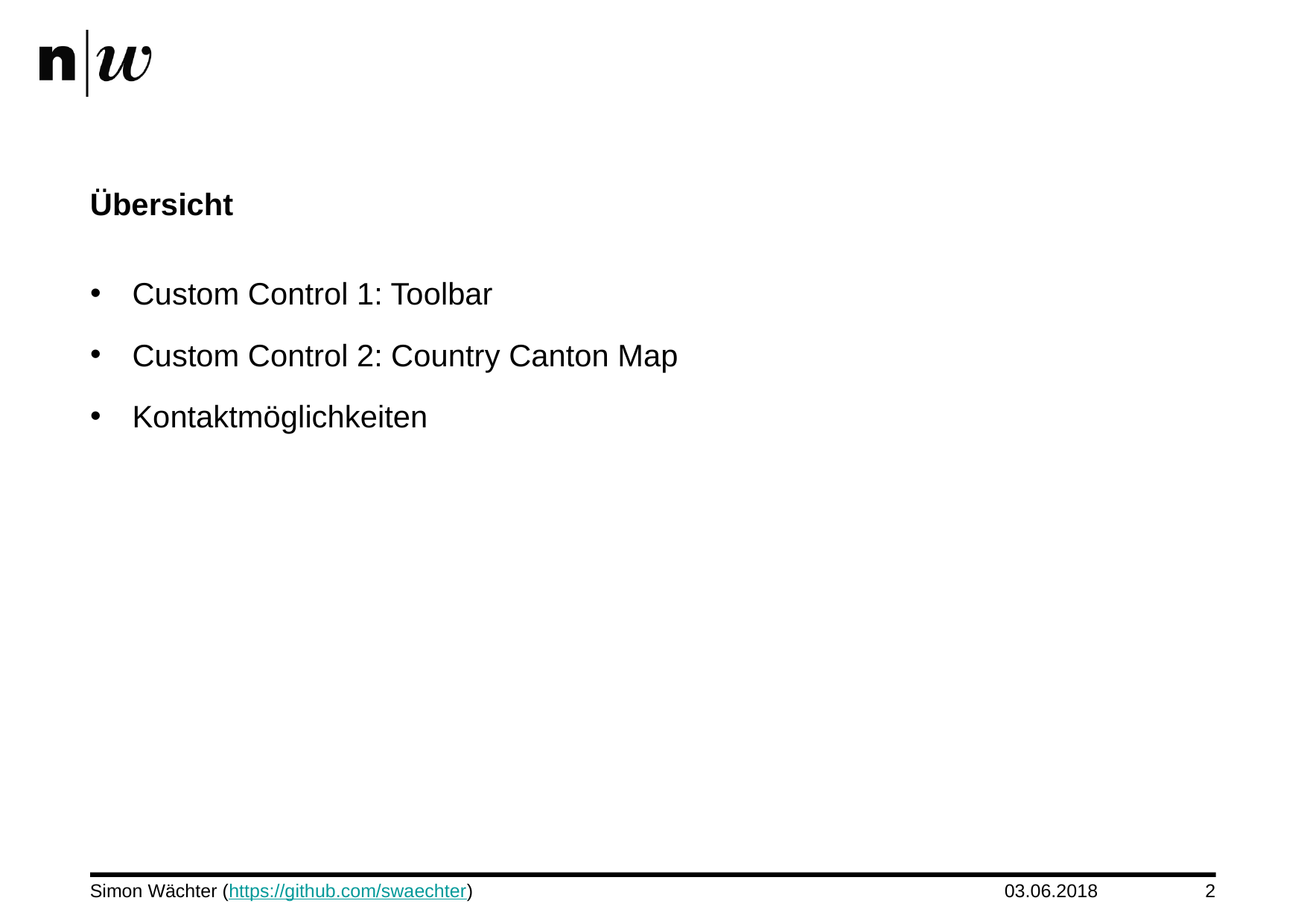

# Übersicht
Custom Control 1: Toolbar
Custom Control 2: Country Canton Map
Kontaktmöglichkeiten
Simon Wächter (https://github.com/swaechter)
03.06.2018
2